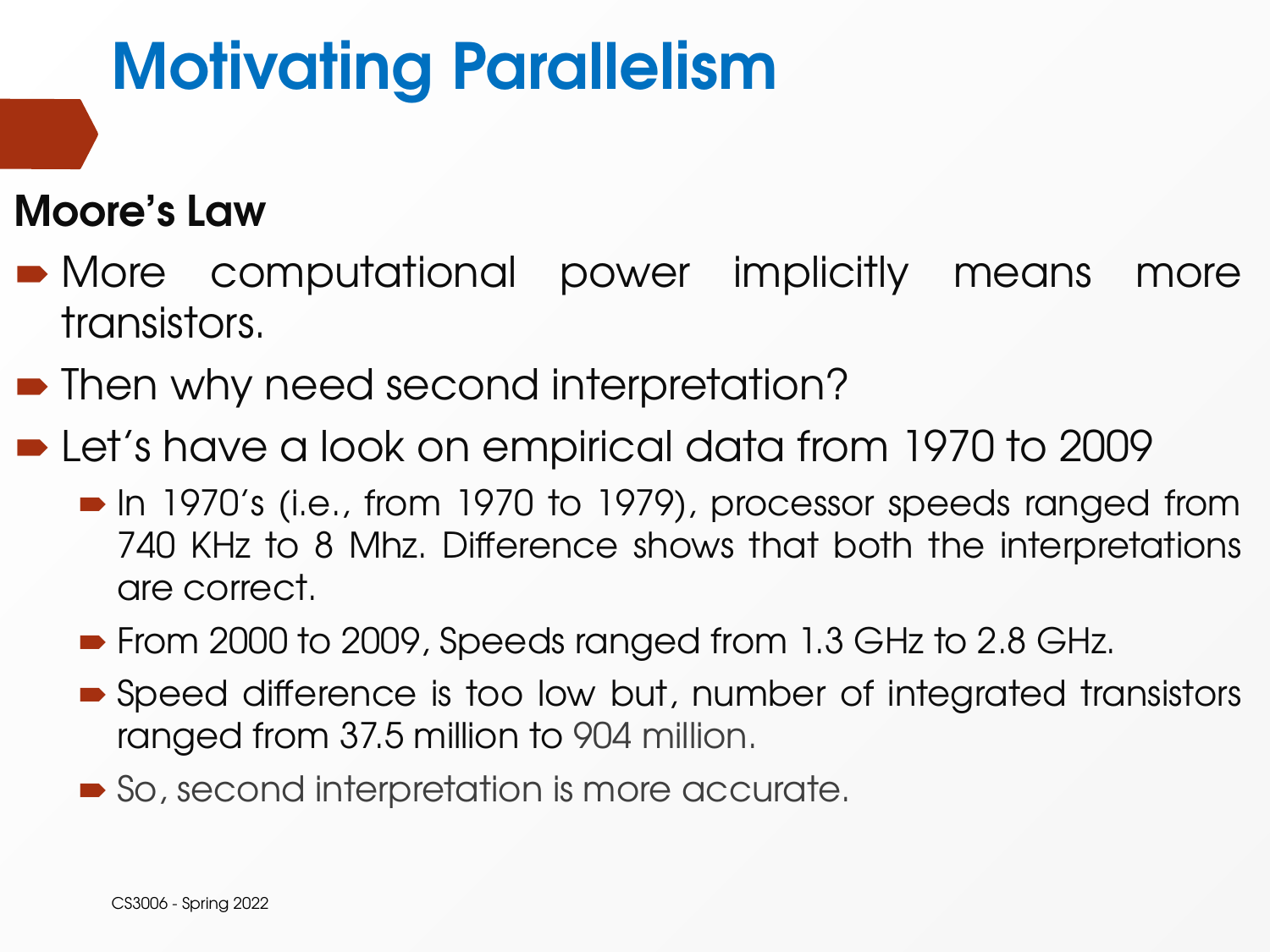

# Motivating Parallelism
Moore’s Law
More computational power implicitly means more transistors.
Then why need second interpretation?
Let’s have a look on empirical data from 1970 to 2009
In 1970’s (i.e., from 1970 to 1979), processor speeds ranged from 740 KHz to 8 Mhz. Difference shows that both the interpretations are correct.
From 2000 to 2009, Speeds ranged from 1.3 GHz to 2.8 GHz.
Speed difference is too low but, number of integrated transistors ranged from 37.5 million to 904 million.
So, second interpretation is more accurate.

CS3006 - Spring 2022